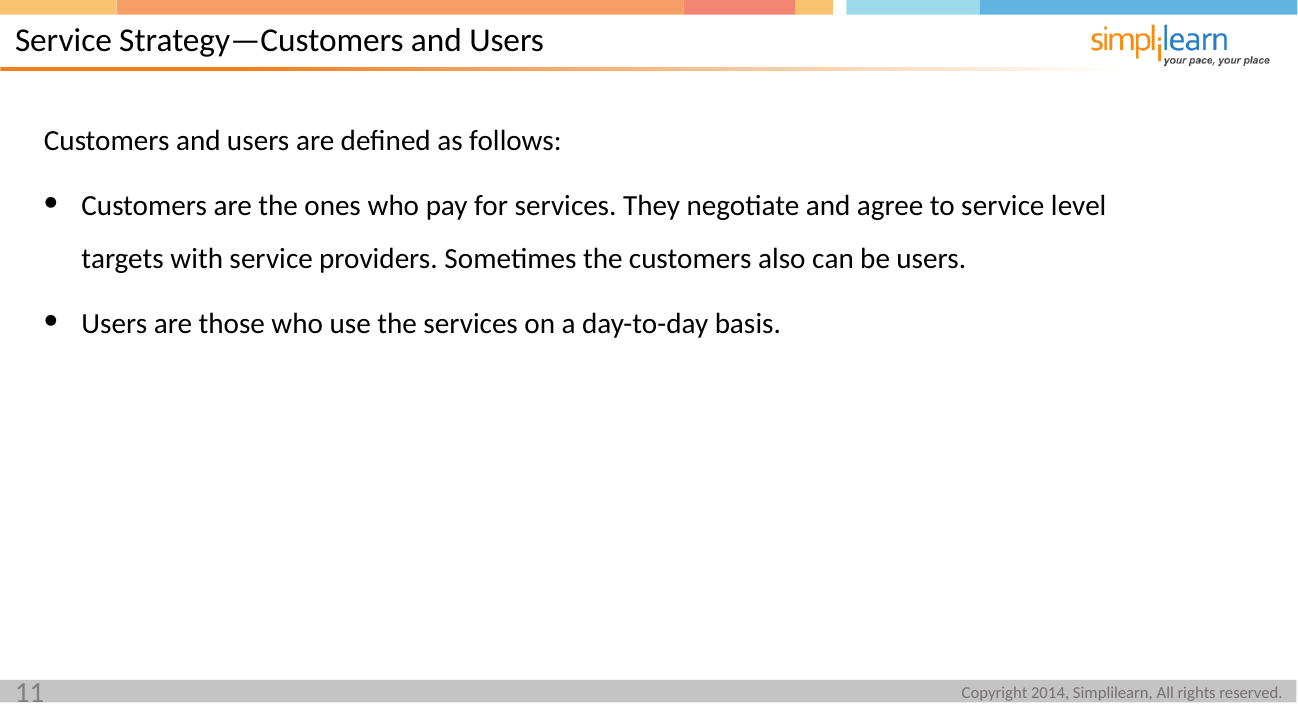

Service Strategy—Customers and Users
Customers and users are defined as follows:
Customers are the ones who pay for services. They negotiate and agree to service level targets with service providers. Sometimes the customers also can be users.
Users are those who use the services on a day-to-day basis.